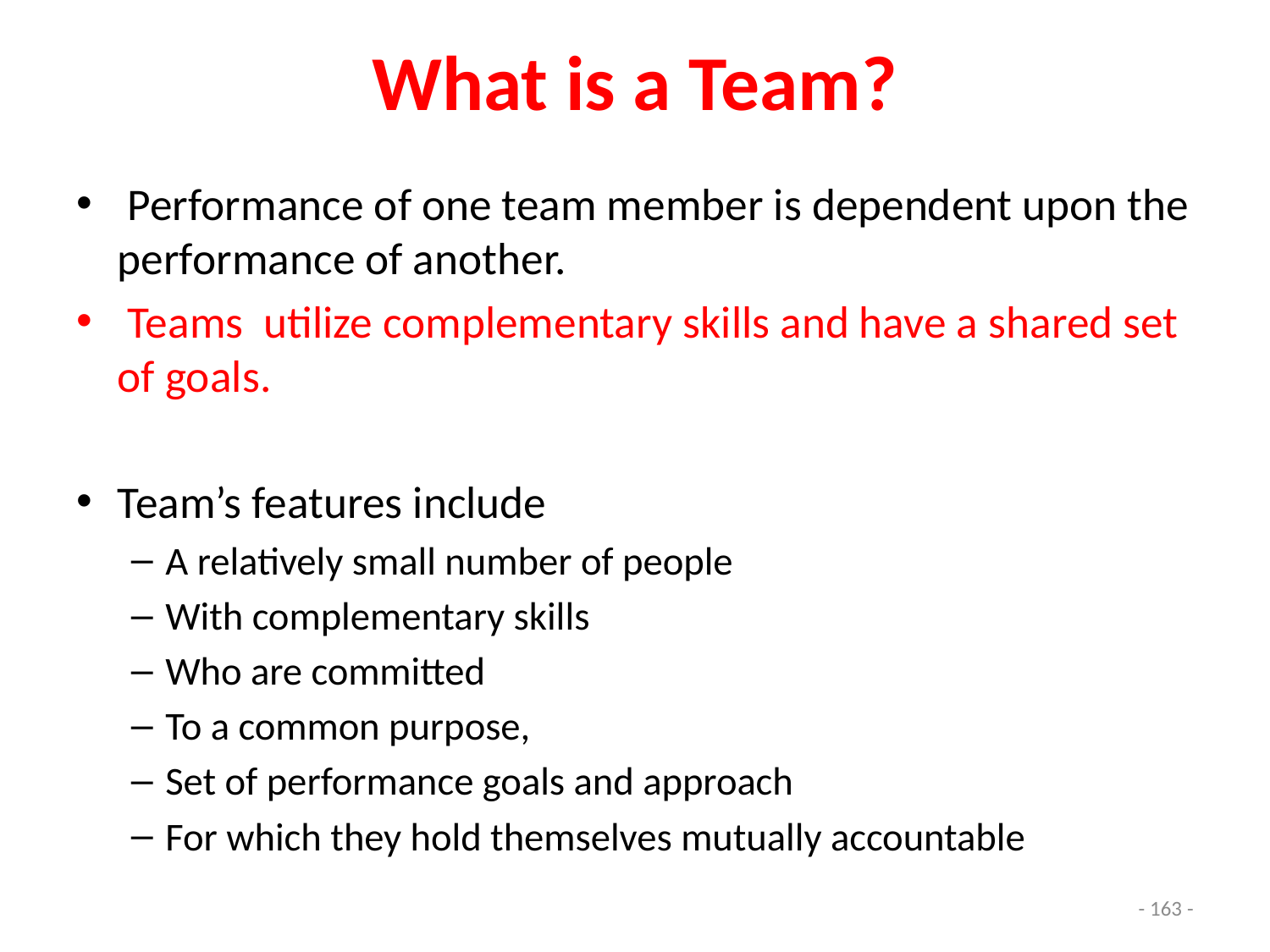

# What is a Team?
 Performance of one team member is dependent upon the performance of another.
 Teams  utilize complementary skills and have a shared set of goals.

Team’s features include
A relatively small number of people
With complementary skills
Who are committed
To a common purpose,
Set of performance goals and approach
For which they hold themselves mutually accountable
- 163 -